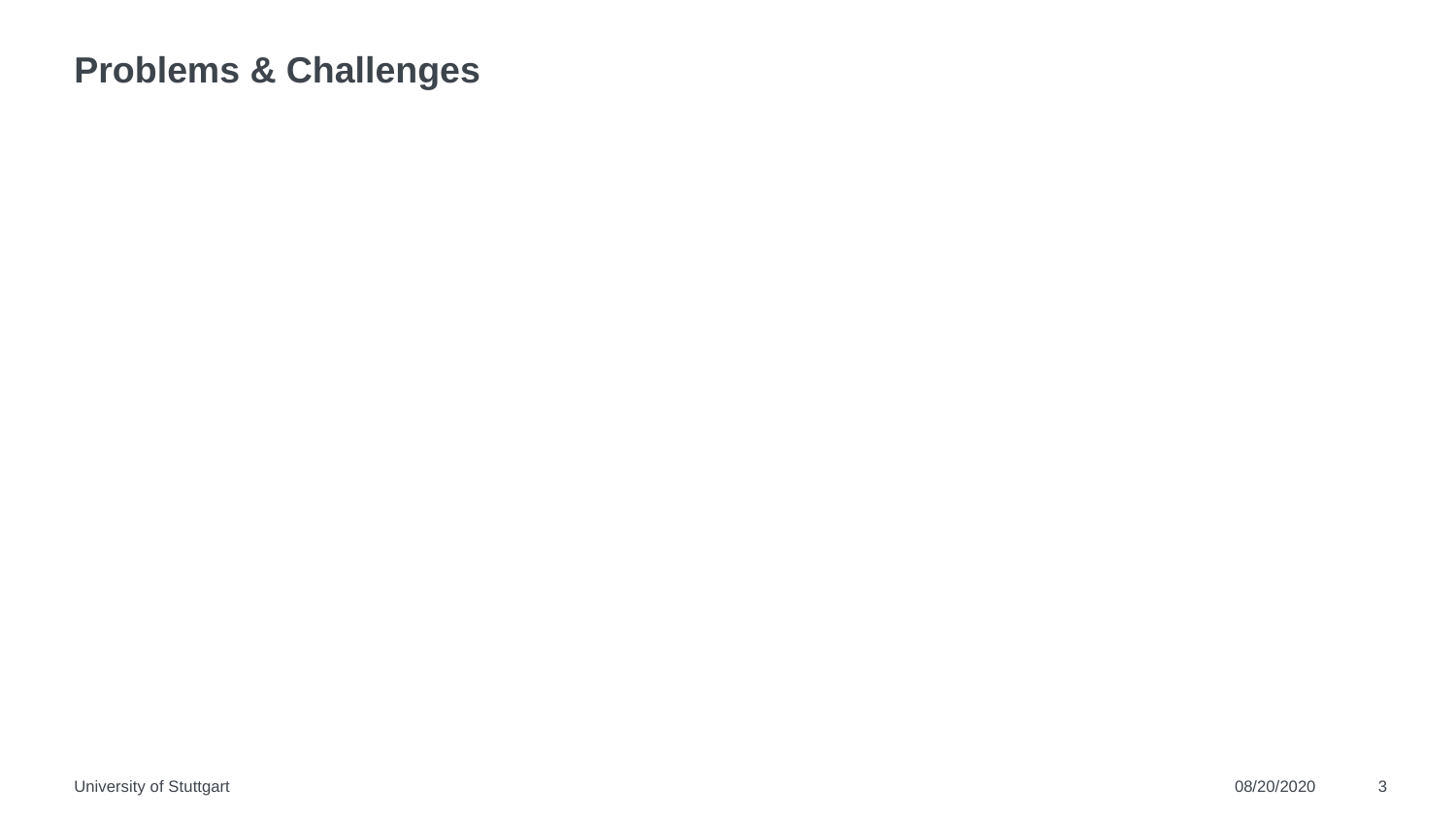

# Problems & Challenges

University of Stuttgart
08/20/2020
3